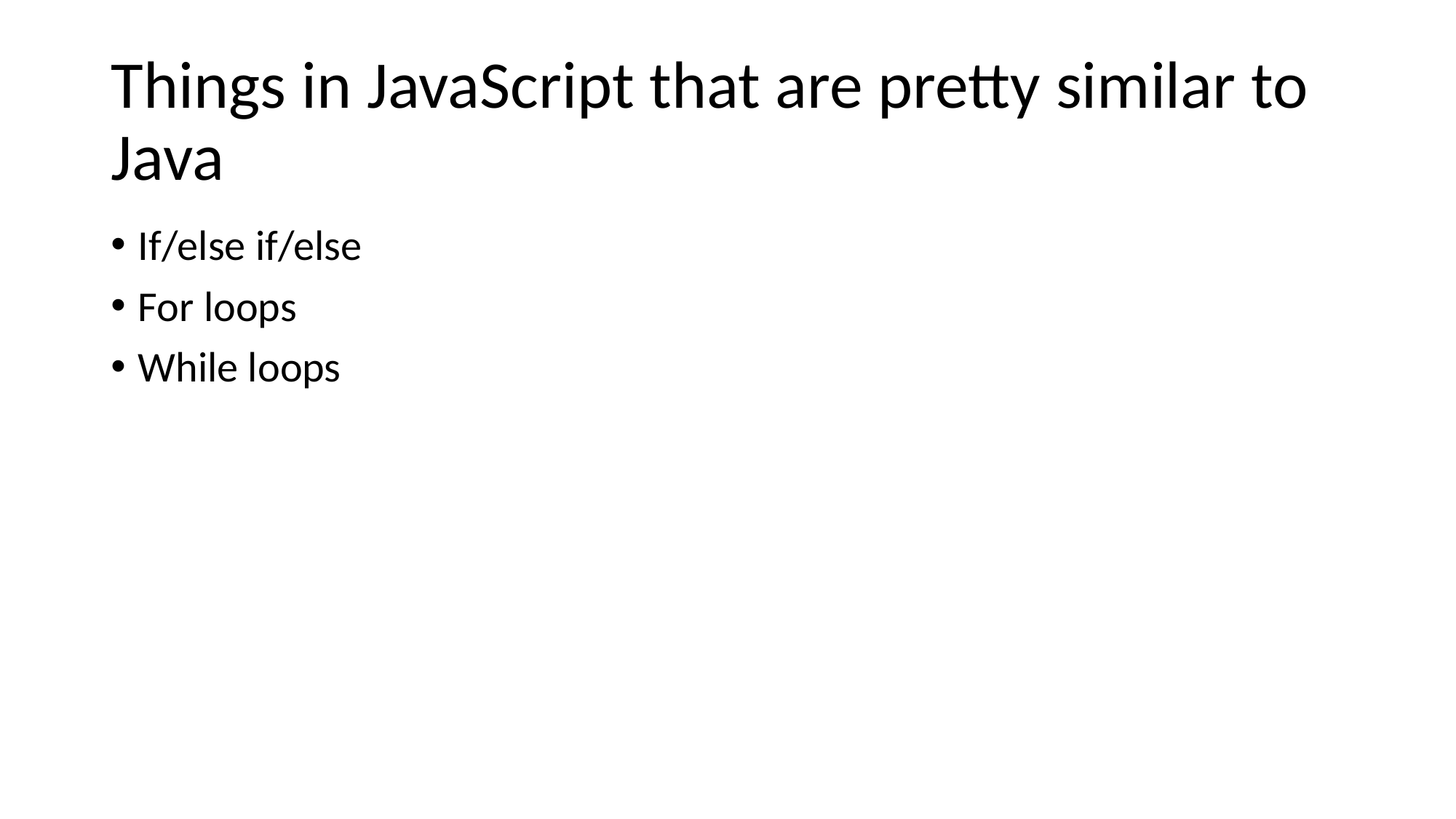

# Things in JavaScript that are pretty similar to Java
If/else if/else
For loops
While loops